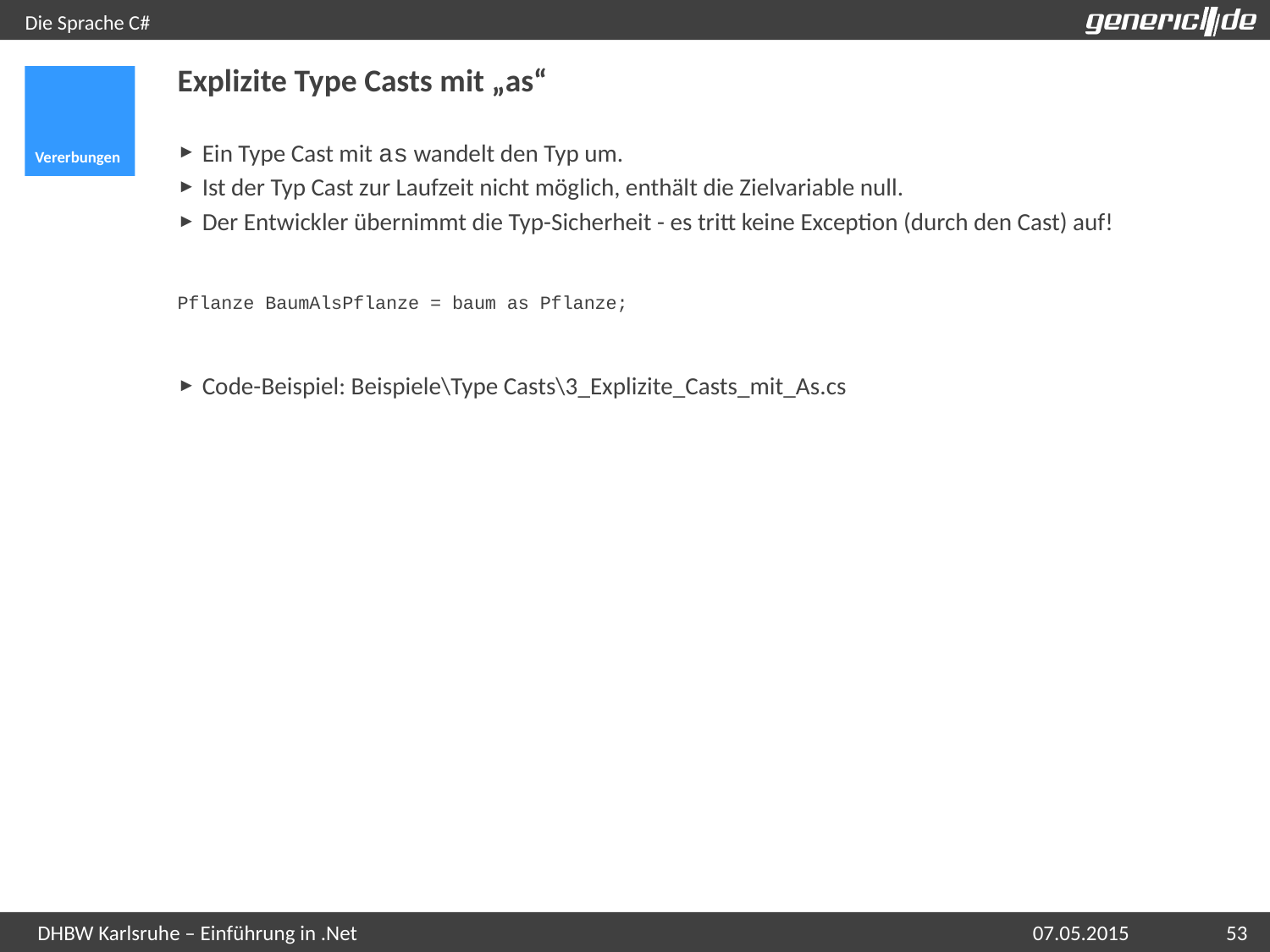

# Die Sprache C#
Explizite Type Casts mit „as“

Ein Type Cast mit as wandelt den Typ um.
Ist der Typ Cast zur Laufzeit nicht möglich, enthält die Zielvariable null.
Der Entwickler übernimmt die Typ-Sicherheit - es tritt keine Exception (durch den Cast) auf!

Pflanze BaumAlsPflanze = baum as Pflanze;

Code-Beispiel: Beispiele\Type Casts\3_Explizite_Casts_mit_As.cs

Vererbungen
07.05.2015
53
DHBW Karlsruhe – Einführung in .Net